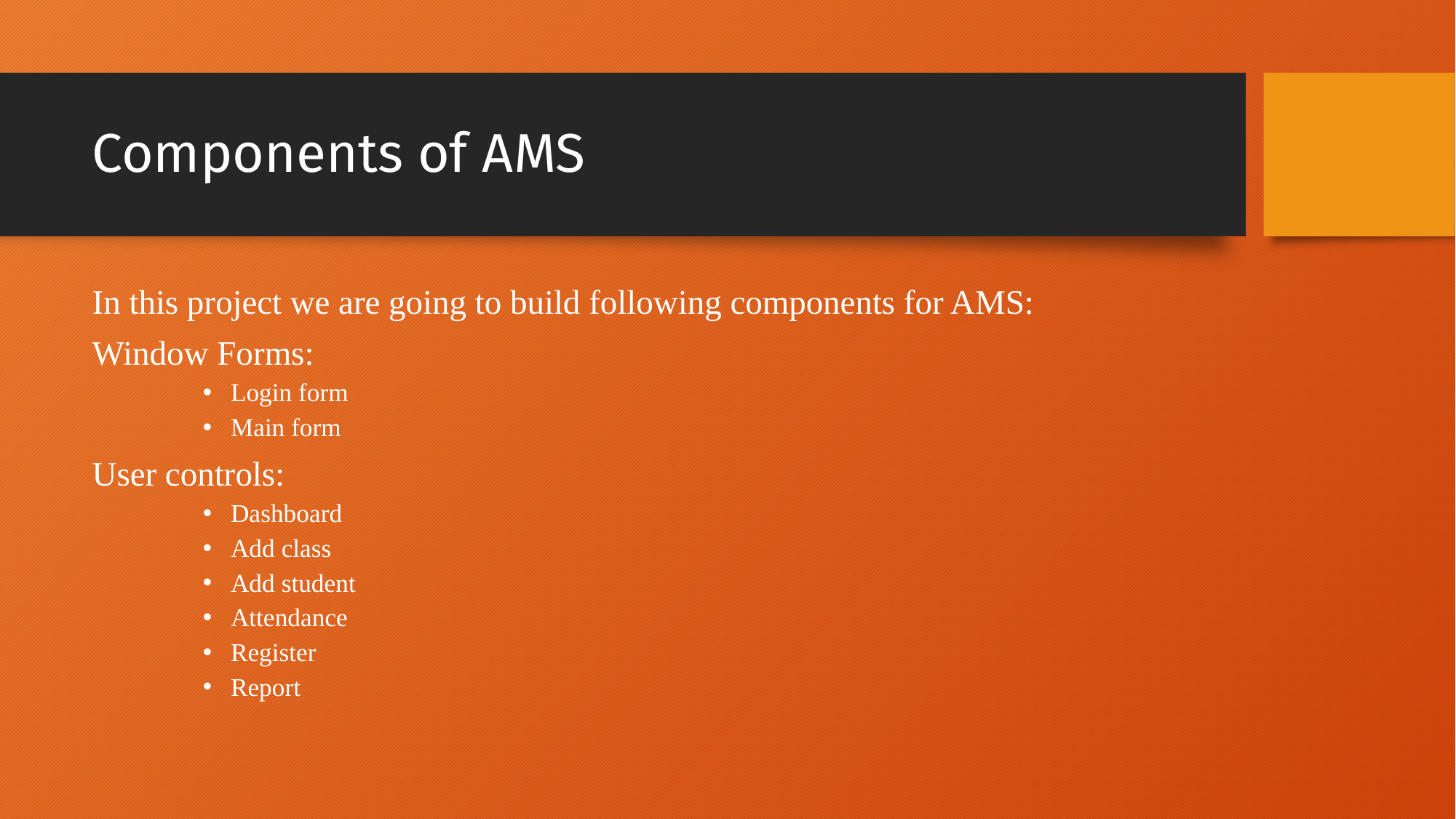

# Components of AMS
In this project we are going to build following components for AMS:
Window Forms:
Login form
Main form
User controls:
Dashboard
Add class
Add student
Attendance
Register
Report